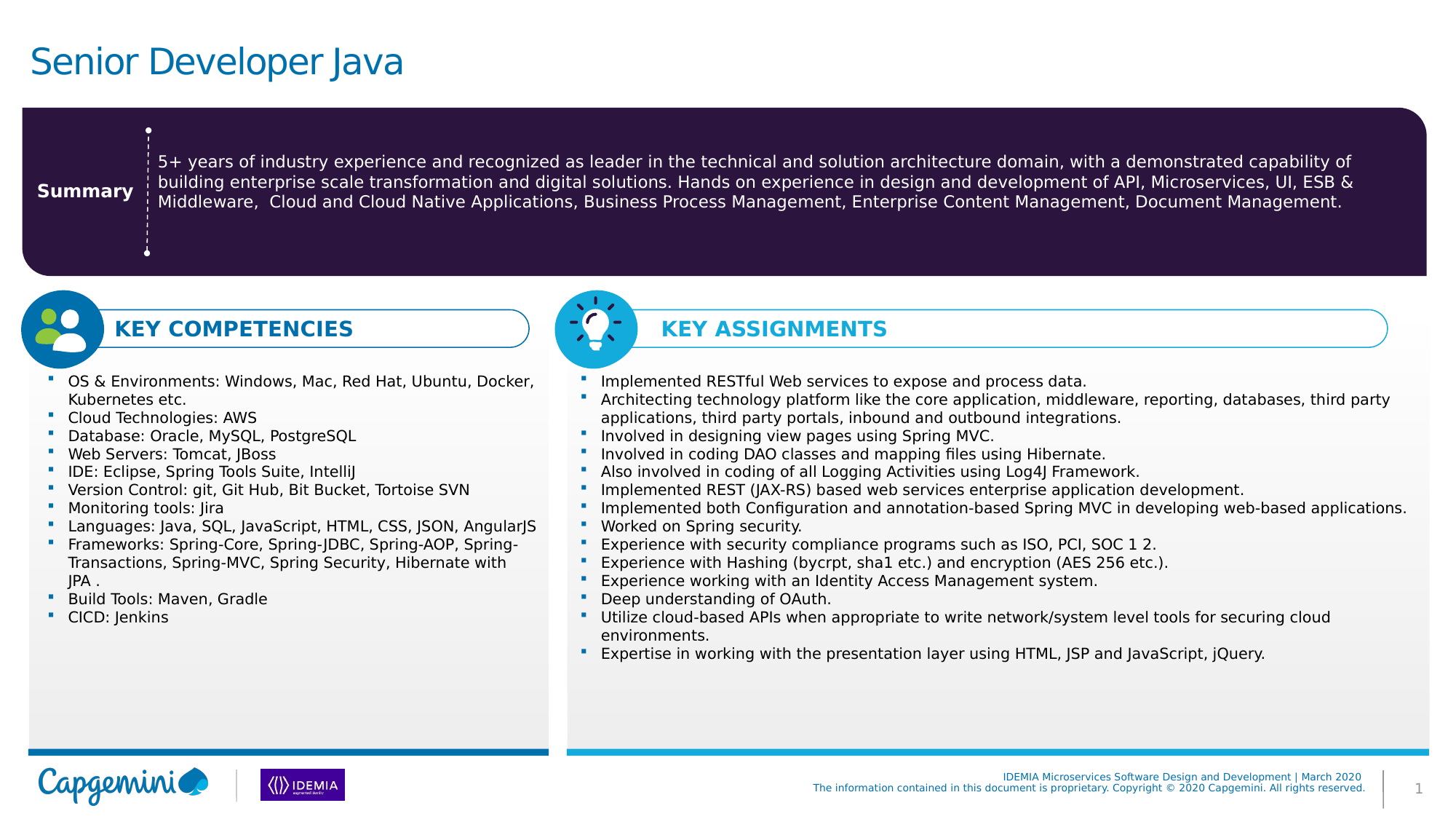

# Senior Developer Java

5+ years of industry experience and recognized as leader in the technical and solution architecture domain, with a demonstrated capability of building enterprise scale transformation and digital solutions. Hands on experience in design and development of API, Microservices, UI, ESB & Middleware,  Cloud and Cloud Native Applications, Business Process Management, Enterprise Content Management, Document Management.
Summary

KEY COMPETENCIES

KEY ASSIGNMENTS

OS & Environments: Windows, Mac, Red Hat, Ubuntu, Docker, Kubernetes etc.
Cloud Technologies: AWS
Database: Oracle, MySQL, PostgreSQL
Web Servers: Tomcat, JBoss
IDE: Eclipse, Spring Tools Suite, IntelliJ
Version Control: git, Git Hub, Bit Bucket, Tortoise SVN
Monitoring tools: Jira
Languages: Java, SQL, JavaScript, HTML, CSS, JSON, AngularJS
Frameworks: Spring-Core, Spring-JDBC, Spring-AOP, Spring-Transactions, Spring-MVC, Spring Security, Hibernate with JPA .
Build Tools: Maven, Gradle
CICD: Jenkins
Implemented RESTful Web services to expose and process data.
Architecting technology platform like the core application, middleware, reporting, databases, third party applications, third party portals, inbound and outbound integrations.
Involved in designing view pages using Spring MVC.
Involved in coding DAO classes and mapping files using Hibernate.
Also involved in coding of all Logging Activities using Log4J Framework.
Implemented REST (JAX-RS) based web services enterprise application development.
Implemented both Configuration and annotation-based Spring MVC in developing web-based applications.
Worked on Spring security.
Experience with security compliance programs such as ISO, PCI, SOC 1 2.
Experience with Hashing (bycrpt, sha1 etc.) and encryption (AES 256 etc.).
Experience working with an Identity Access Management system.
Deep understanding of OAuth.
Utilize cloud-based APIs when appropriate to write network/system level tools for securing cloud environments.
Expertise in working with the presentation layer using HTML, JSP and JavaScript, jQuery.